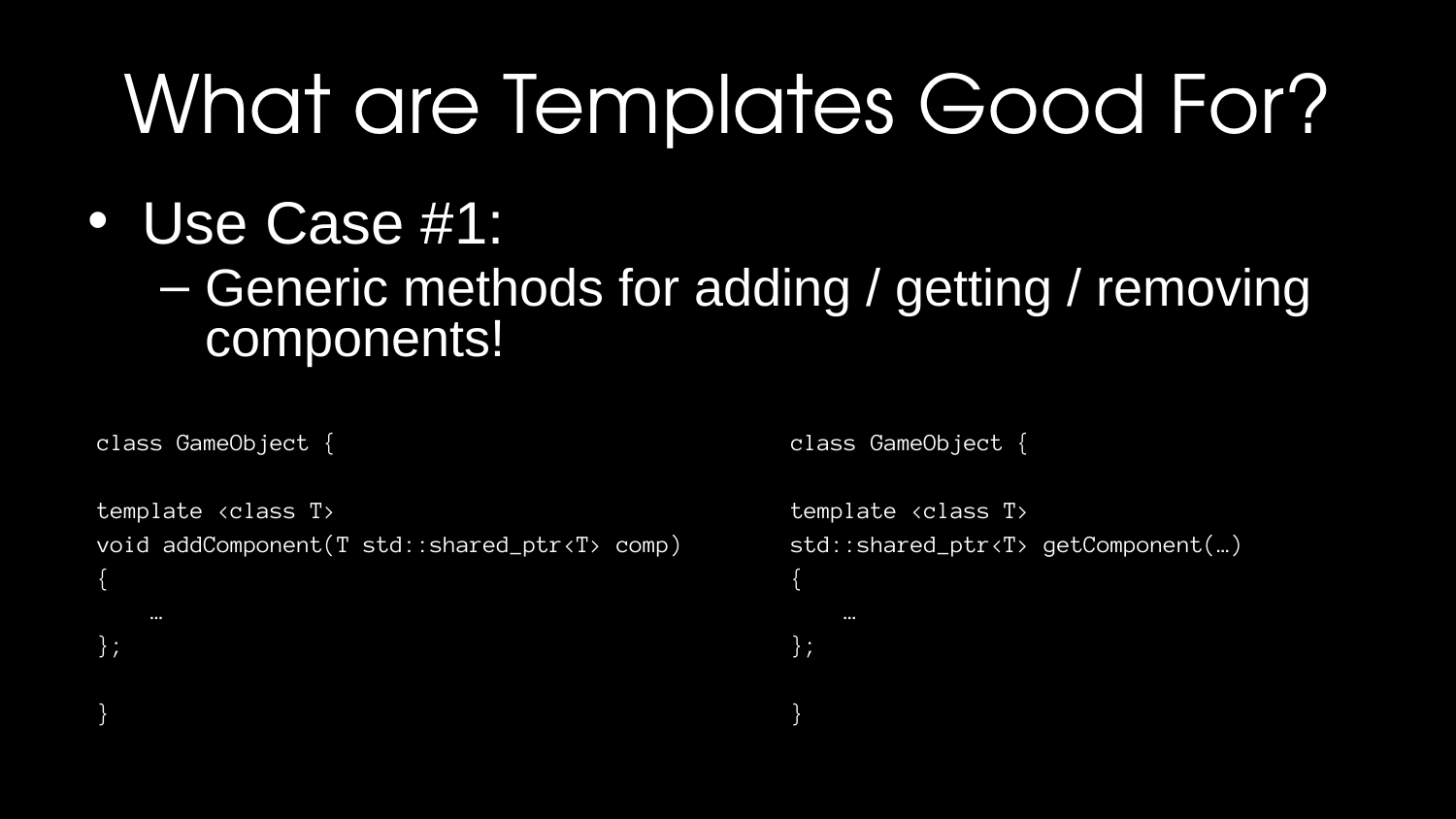

# What are Templates Good For?
Use Case #1:
Generic methods for adding / getting / removing components!
class GameObject {

template <class T>
void addComponent(T std::shared_ptr<T> comp)
{
    …
};

}
class GameObject {

template <class T>
std::shared_ptr<T> getComponent(…)
{
    …
};

}